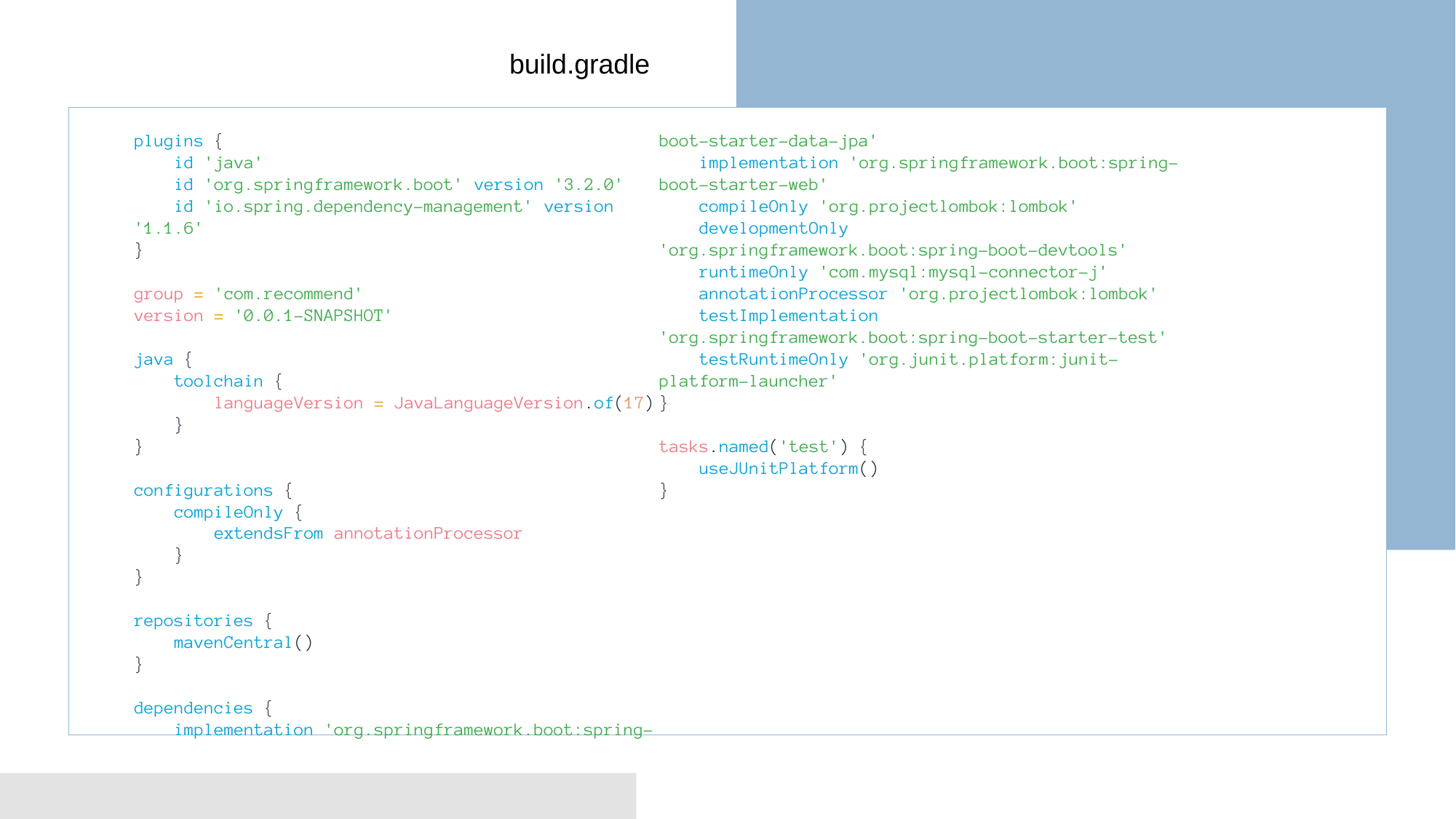

build.gradle
plugins {
    id 'java'
    id 'org.springframework.boot' version '3.2.0'
    id 'io.spring.dependency-management' version '1.1.6'
}
group = 'com.recommend'
version = '0.0.1-SNAPSHOT'
java {
    toolchain {
        languageVersion = JavaLanguageVersion.of(17)
    }
}
configurations {
    compileOnly {
        extendsFrom annotationProcessor
    }
}
repositories {
    mavenCentral()
}
dependencies {
    implementation 'org.springframework.boot:spring-boot-starter-data-jpa'
    implementation 'org.springframework.boot:spring-boot-starter-web'
    compileOnly 'org.projectlombok:lombok'
    developmentOnly 'org.springframework.boot:spring-boot-devtools'
    runtimeOnly 'com.mysql:mysql-connector-j'
    annotationProcessor 'org.projectlombok:lombok'
    testImplementation 'org.springframework.boot:spring-boot-starter-test'
    testRuntimeOnly 'org.junit.platform:junit-platform-launcher'
}
tasks.named('test') {
    useJUnitPlatform()
}